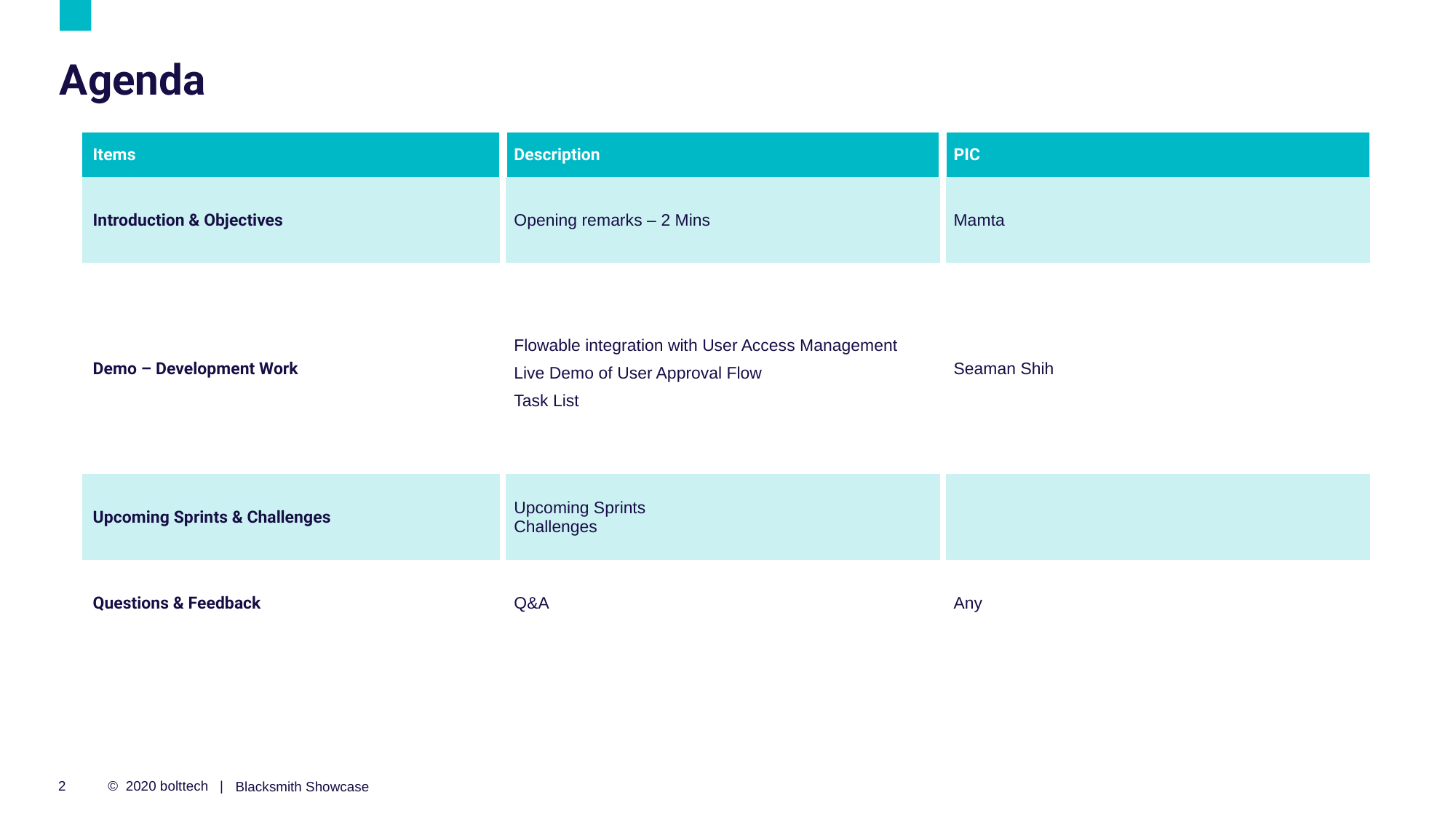

Agenda
| Items | Description | PIC |
| --- | --- | --- |
| Introduction & Objectives | Opening remarks – 2 Mins | Mamta |
| Demo – Development Work | Flowable integration with User Access Management Live Demo of User Approval Flow Task List | Seaman Shih |
| Upcoming Sprints & Challenges | Upcoming Sprints Challenges |  |
| Questions & Feedback | Q&A | Any |
Blacksmith Showcase